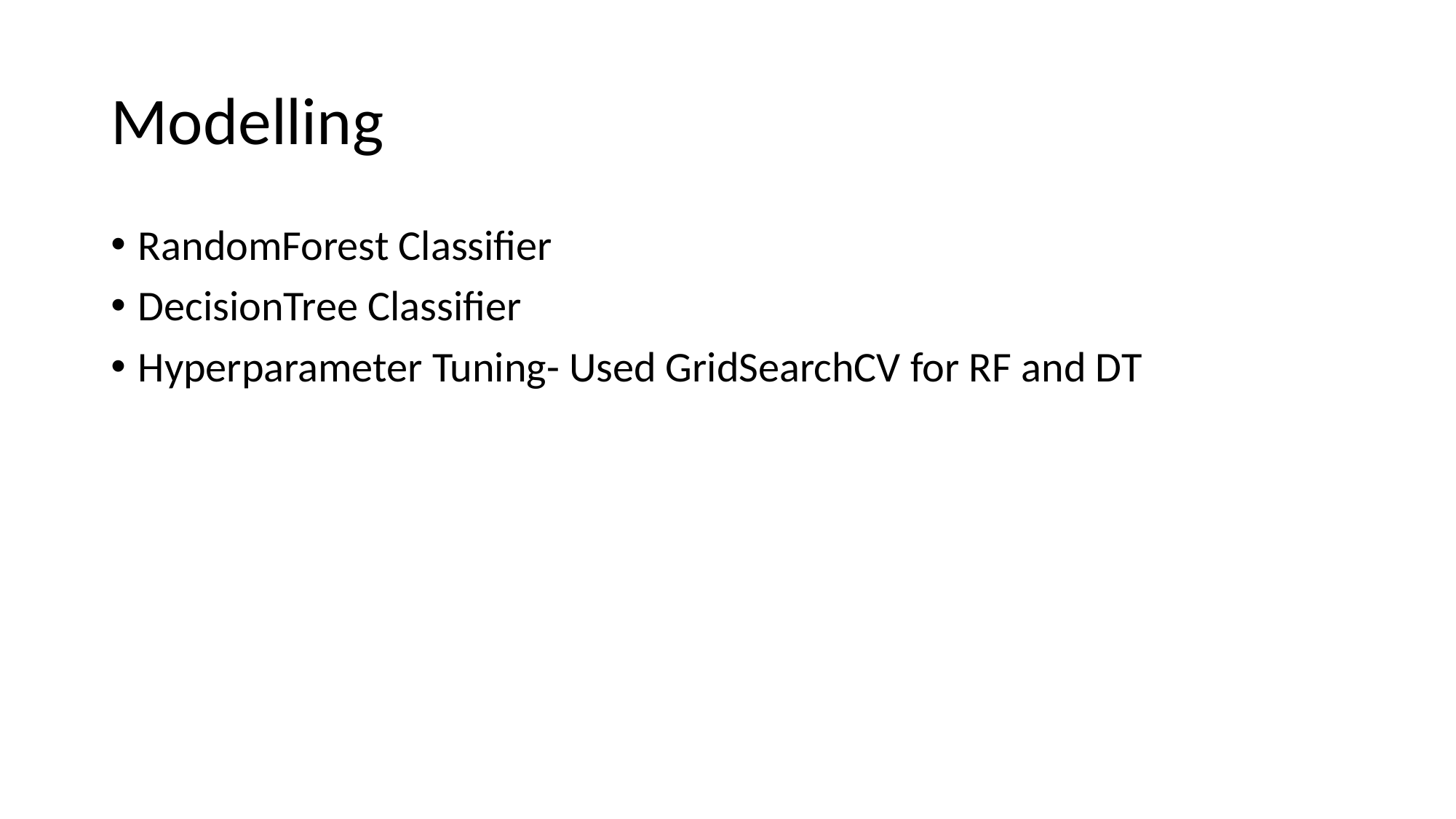

# Modelling
RandomForest Classifier
DecisionTree Classifier
Hyperparameter Tuning- Used GridSearchCV for RF and DT